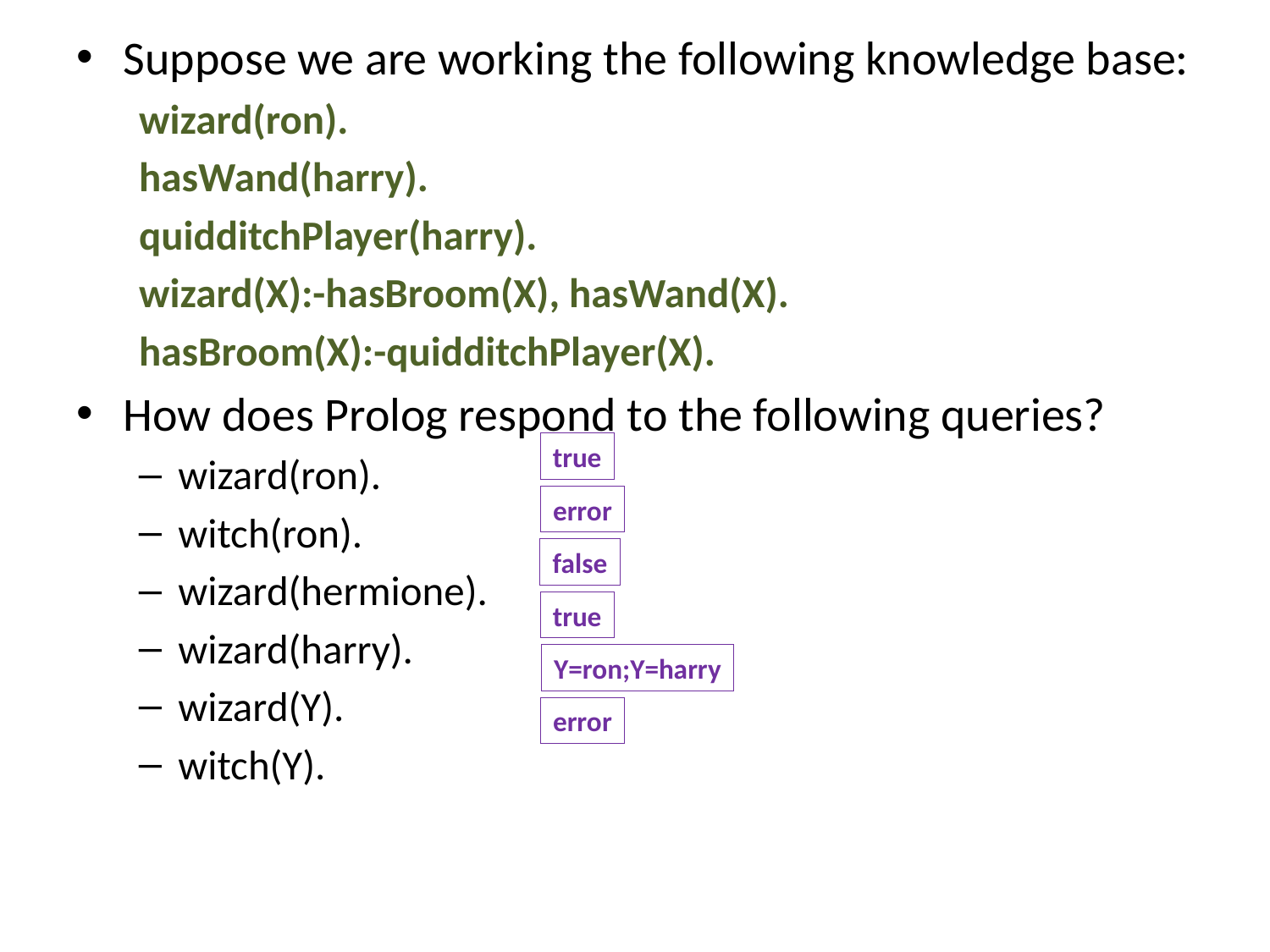

Suppose we are working the following knowledge base:
wizard(ron).
hasWand(harry).
quidditchPlayer(harry).
wizard(X):-hasBroom(X), hasWand(X).
hasBroom(X):-quidditchPlayer(X).
How does Prolog respond to the following queries?
wizard(ron).
witch(ron).
wizard(hermione).
wizard(harry).
wizard(Y).
witch(Y).
true
error
false
true
Y=ron;Y=harry
error